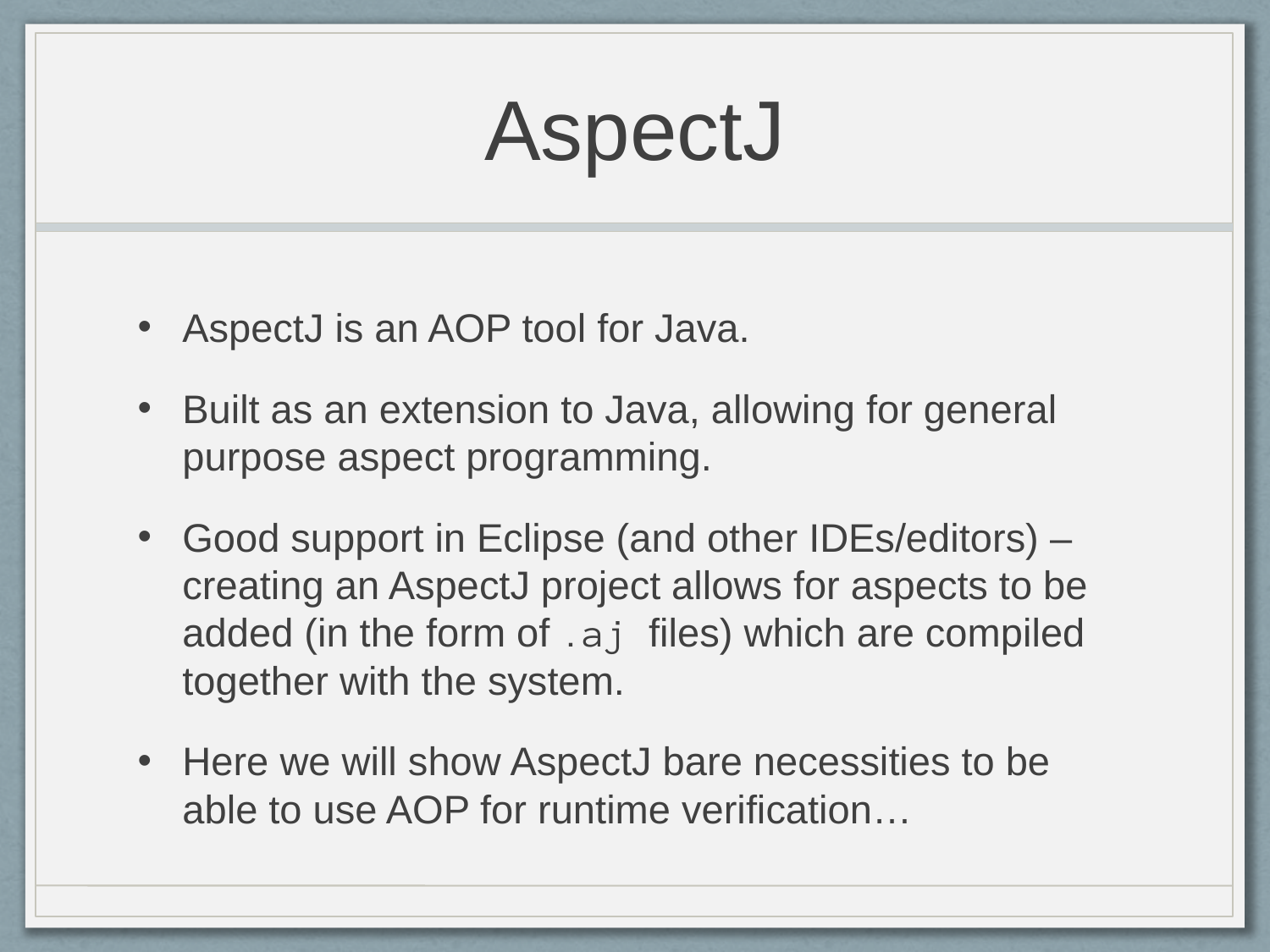

# AspectJ
AspectJ is an AOP tool for Java.
Built as an extension to Java, allowing for general purpose aspect programming.
Good support in Eclipse (and other IDEs/editors) – creating an AspectJ project allows for aspects to be added (in the form of .aj files) which are compiled together with the system.
Here we will show AspectJ bare necessities to be able to use AOP for runtime verification…